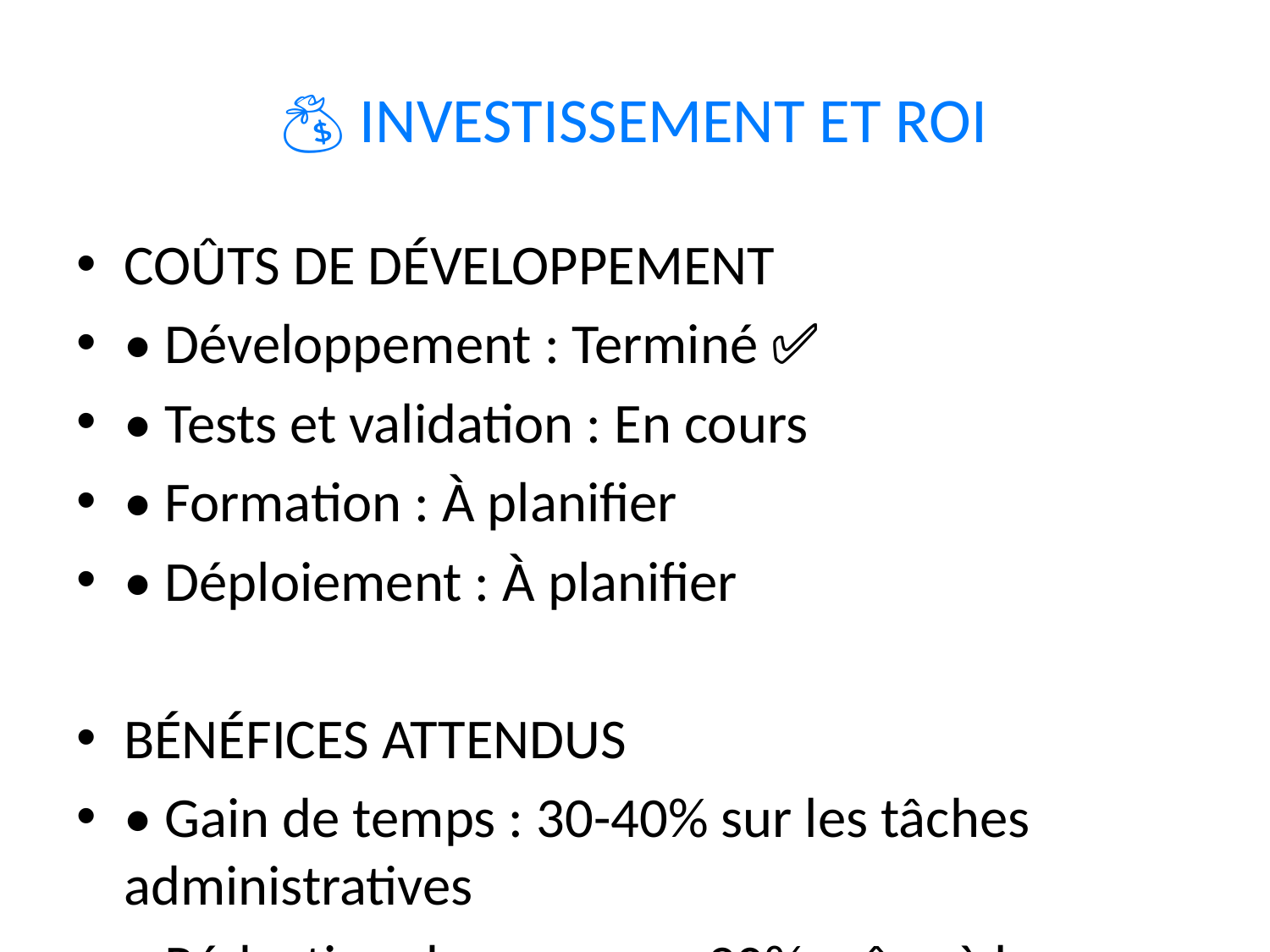

# 💰 INVESTISSEMENT ET ROI
COÛTS DE DÉVELOPPEMENT
• Développement : Terminé ✅
• Tests et validation : En cours
• Formation : À planifier
• Déploiement : À planifier

BÉNÉFICES ATTENDUS
• Gain de temps : 30-40% sur les tâches administratives
• Réduction des erreurs : 90% grâce à la validation
• Amélioration de la traçabilité : 100% des actions auditées
• Satisfaction utilisateur : Interface moderne et intuitive

ROI MESURABLE
• Réduction des coûts administratifs
• Amélioration de la productivité
• Réduction des risques et erreurs
• Meilleure traçabilité pour la conformité

VALEUR AJOUTÉE
• Solution sur mesure pour l'entreprise
• Évolutivité et maintenance continue
• Support technique professionnel
• Formation personnalisée des équipes